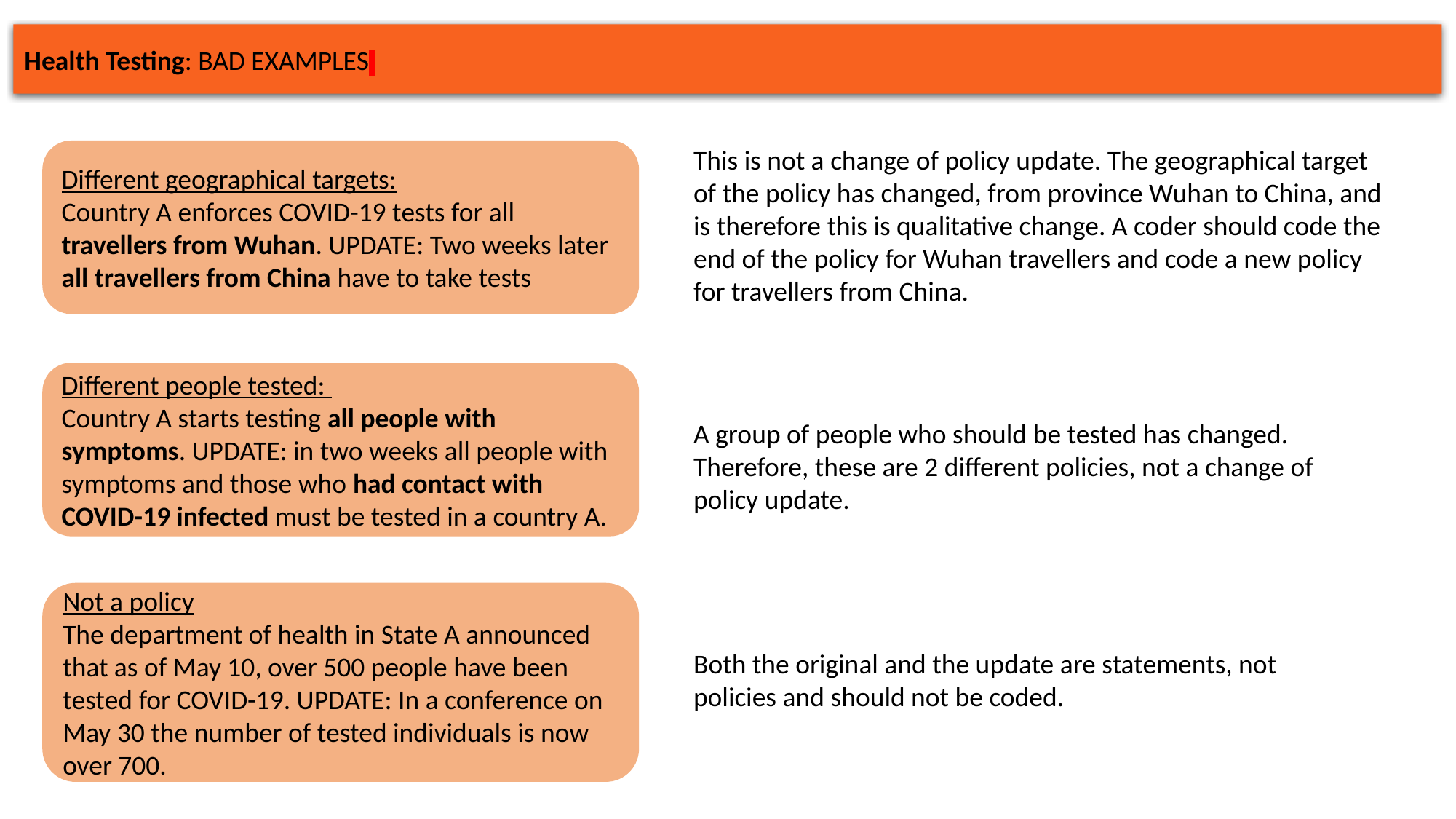

Health Testing: BAD EXAMPLES
This is not a change of policy update. The geographical target of the policy has changed, from province Wuhan to China, and is therefore this is qualitative change. A coder should code the end of the policy for Wuhan travellers and code a new policy for travellers from China.
Different geographical targets:
Country A enforces COVID-19 tests for all travellers from Wuhan. UPDATE: Two weeks later all travellers from China have to take tests
Different people tested:
Country A starts testing all people with symptoms. UPDATE: in two weeks all people with symptoms and those who had contact with COVID-19 infected must be tested in a country A.
A group of people who should be tested has changed.
Therefore, these are 2 different policies, not a change of policy update.
Not a policy
The department of health in State A announced that as of May 10, over 500 people have been tested for COVID-19. UPDATE: In a conference on May 30 the number of tested individuals is now over 700.
Both the original and the update are statements, not policies and should not be coded.